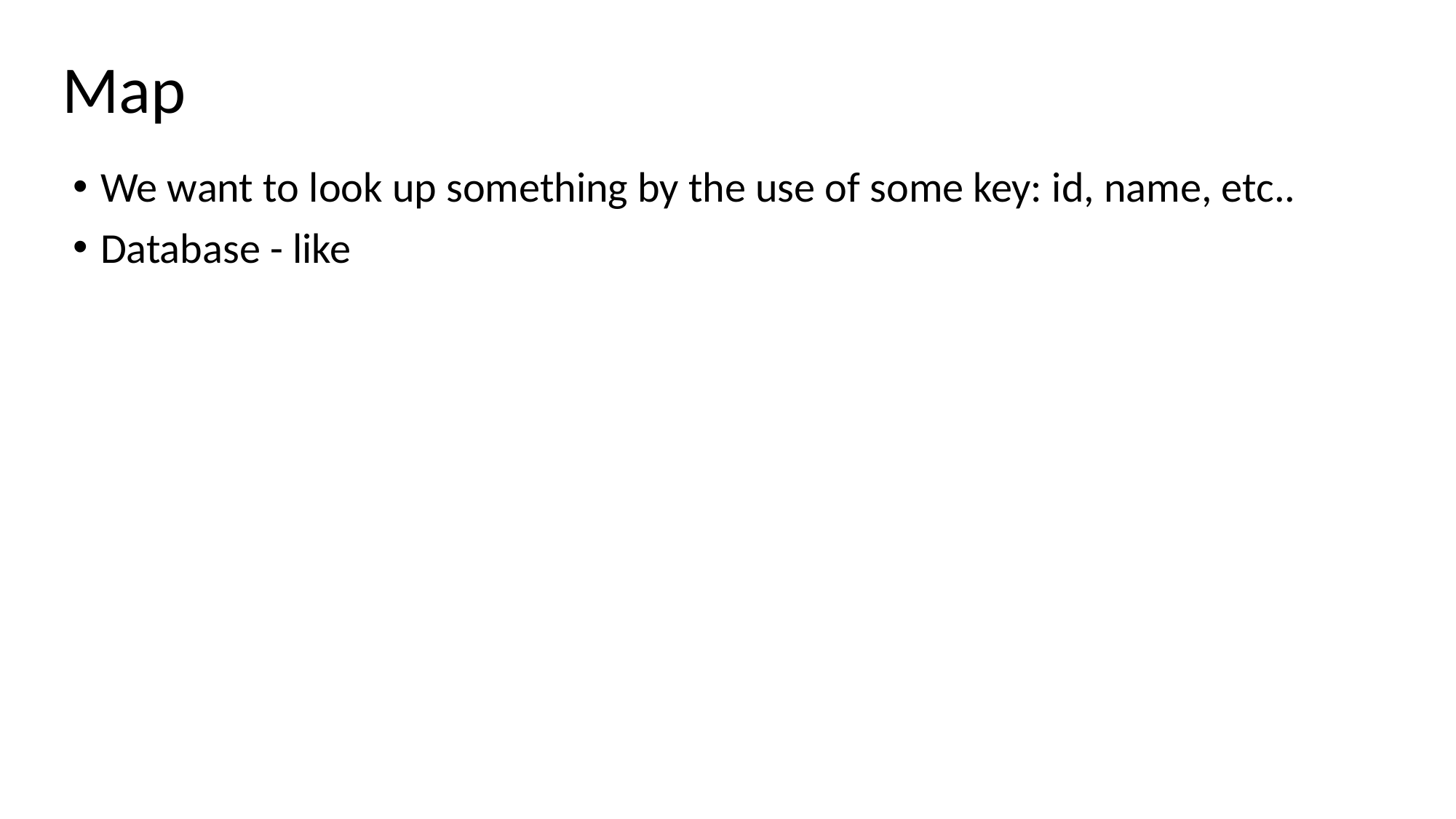

# Map
We want to look up something by the use of some key: id, name, etc..
Database - like